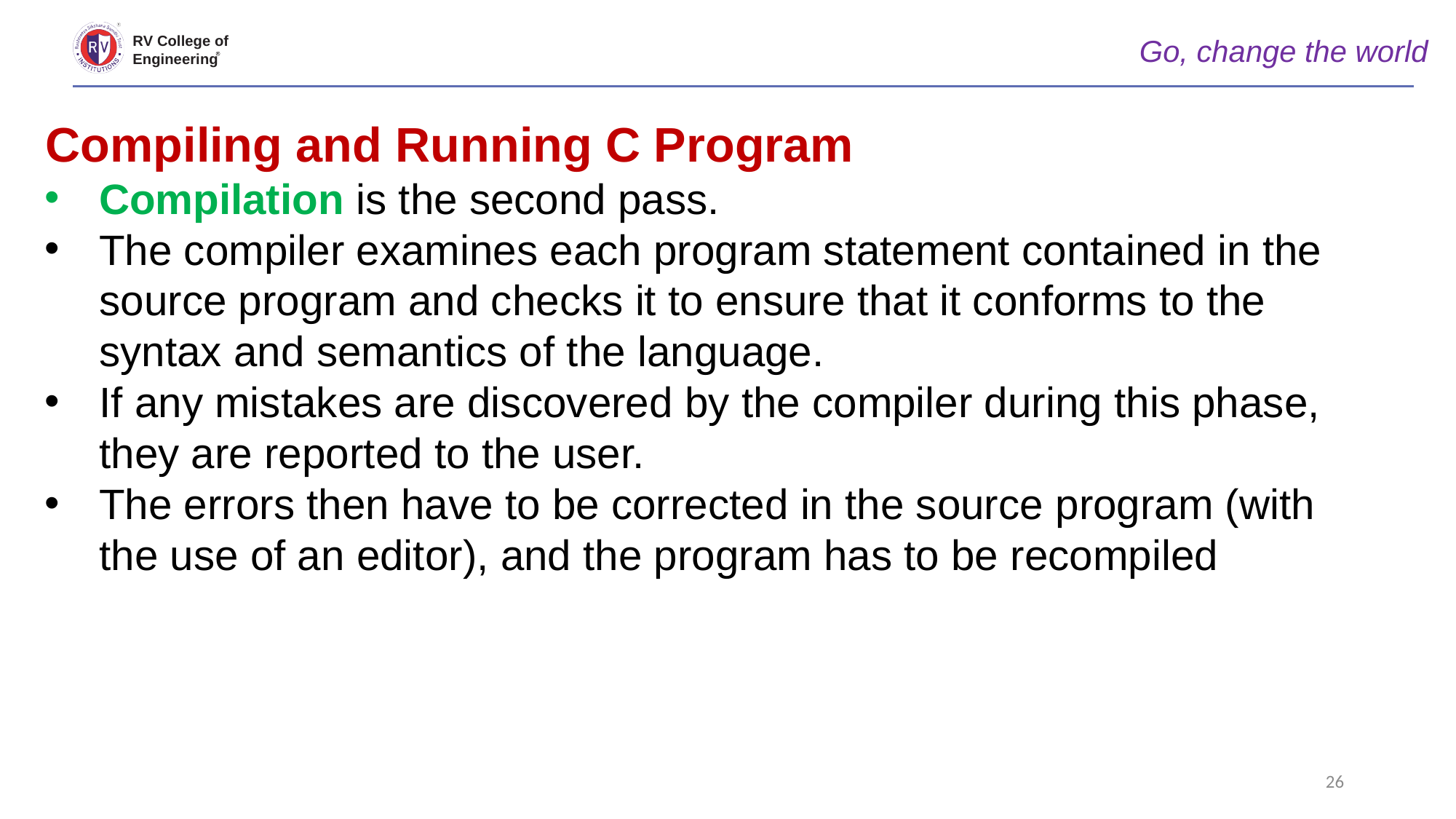

Go, change the world
RV College of
Engineering

Compiling and Running C Program
Compilation is the second pass.
The compiler examines each program statement contained in the source program and checks it to ensure that it conforms to the syntax and semantics of the language.
If any mistakes are discovered by the compiler during this phase, they are reported to the user.
The errors then have to be corrected in the source program (with the use of an editor), and the program has to be recompiled

26